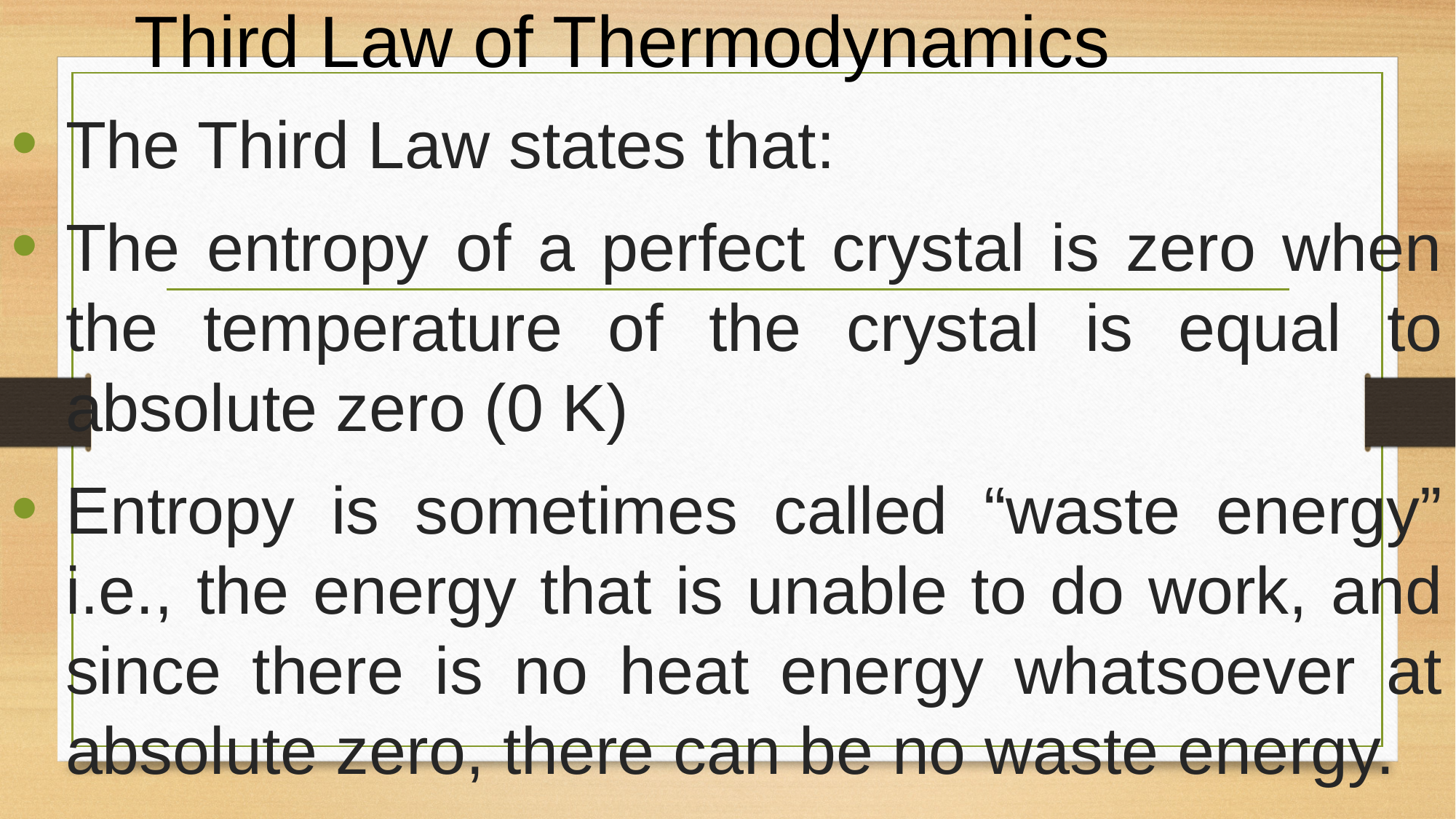

# Third Law of Thermodynamics
The Third Law states that:
The entropy of a perfect crystal is zero when the temperature of the crystal is equal to absolute zero (0 K)
Entropy is sometimes called “waste energy” i.e., the energy that is unable to do work, and since there is no heat energy whatsoever at absolute zero, there can be no waste energy.